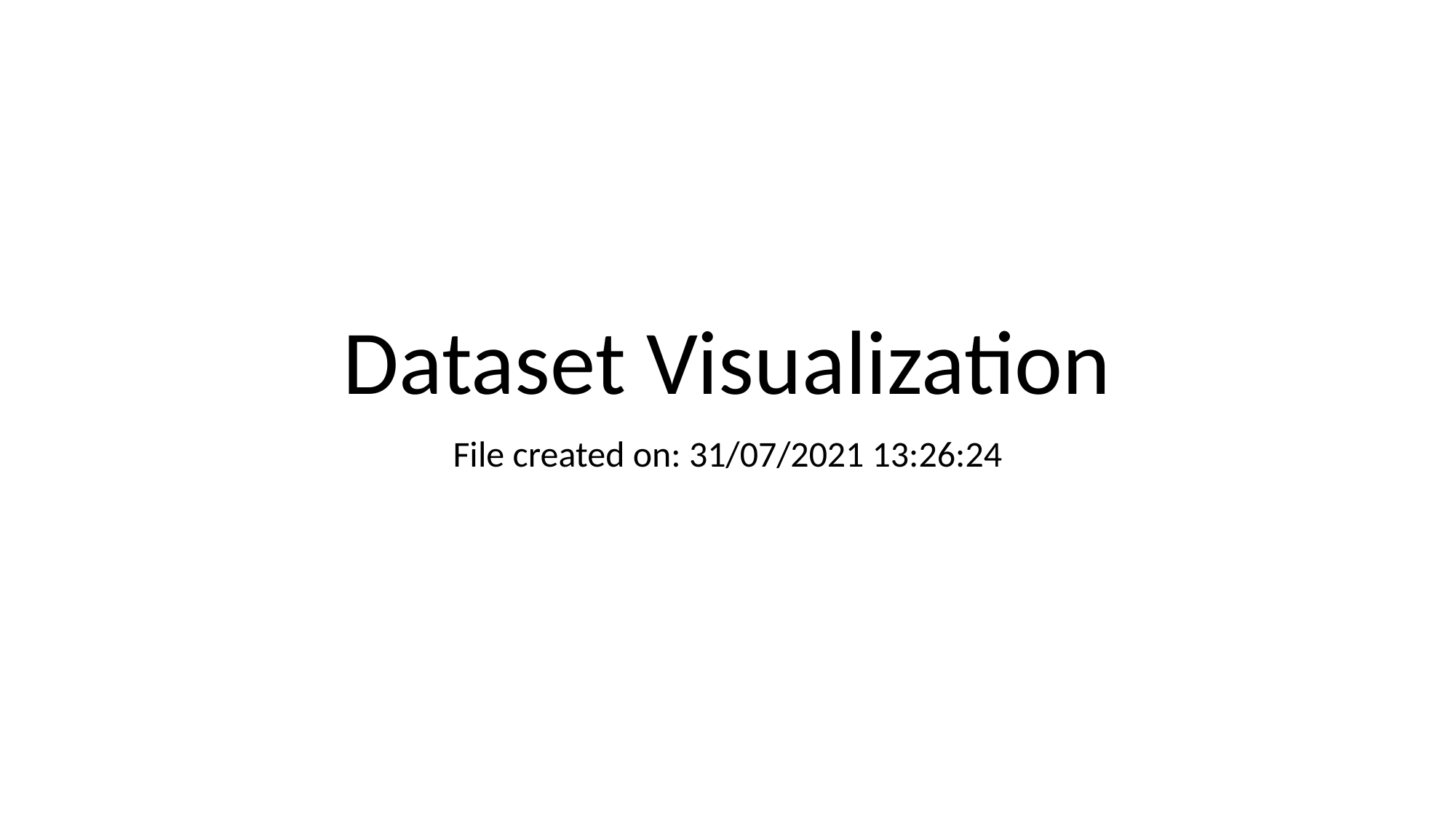

# Dataset Visualization
File created on: 31/07/2021 13:26:24